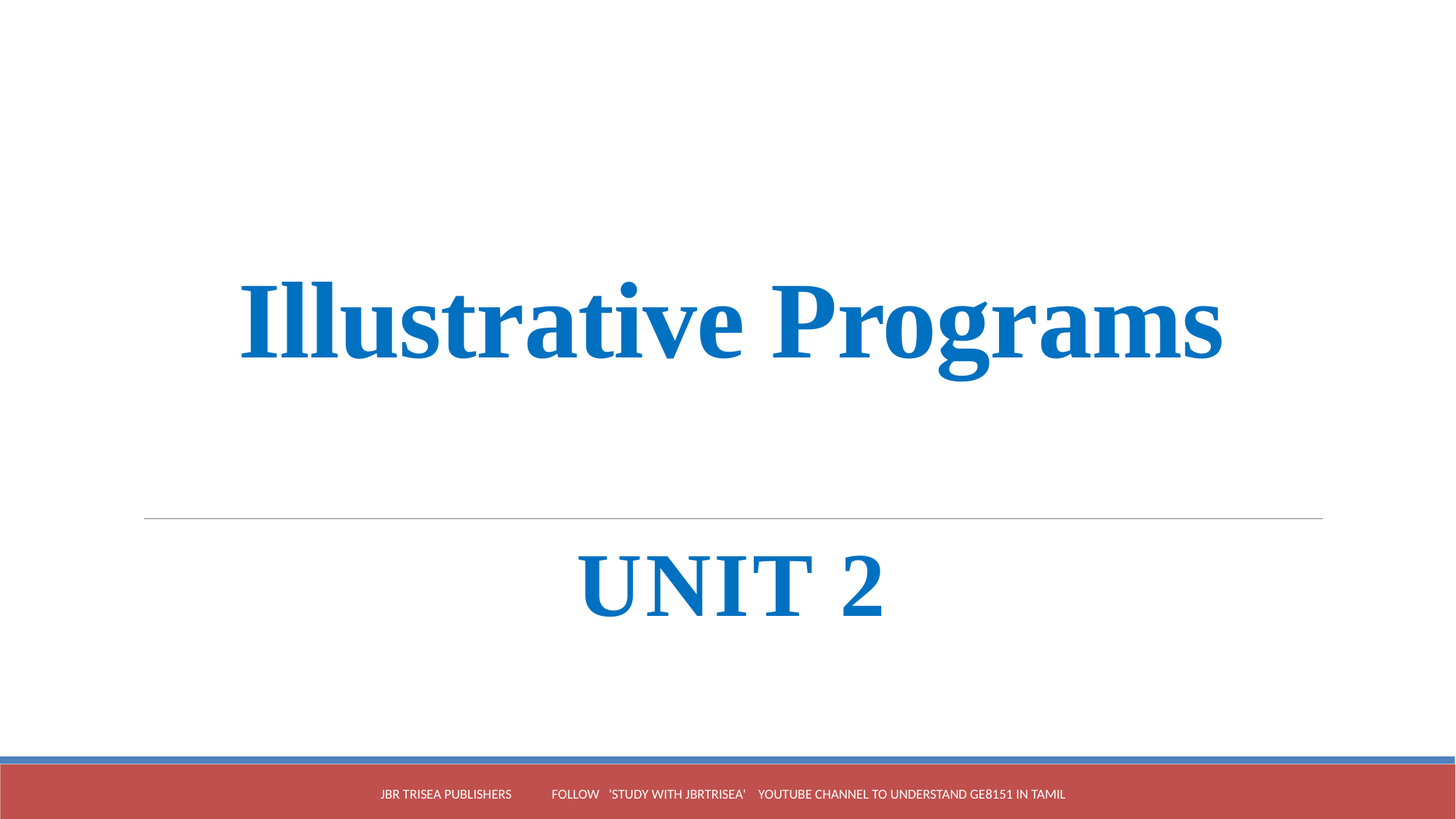

# Illustrative Programs
UNIT 2
JBR Trisea Publishers             Follow   'study with jbrtrisea'    Youtube Channel to understand GE8151 in Tamil